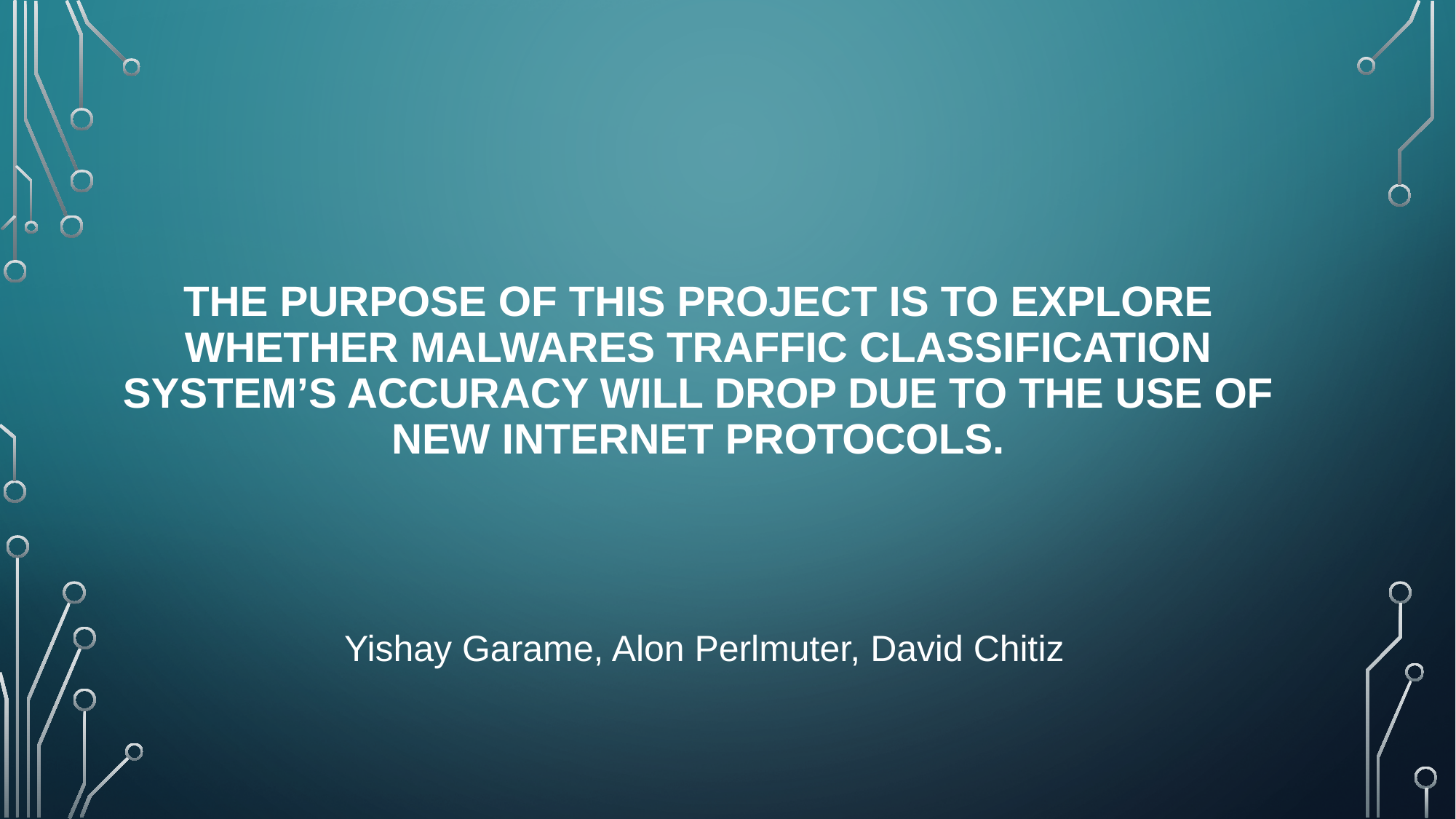

# The purpose of this project is to explore whether malwares traffic Classification system’s accuracy will drop due to the use of new internet protocols.
Yishay Garame, Alon Perlmuter, David Chitiz